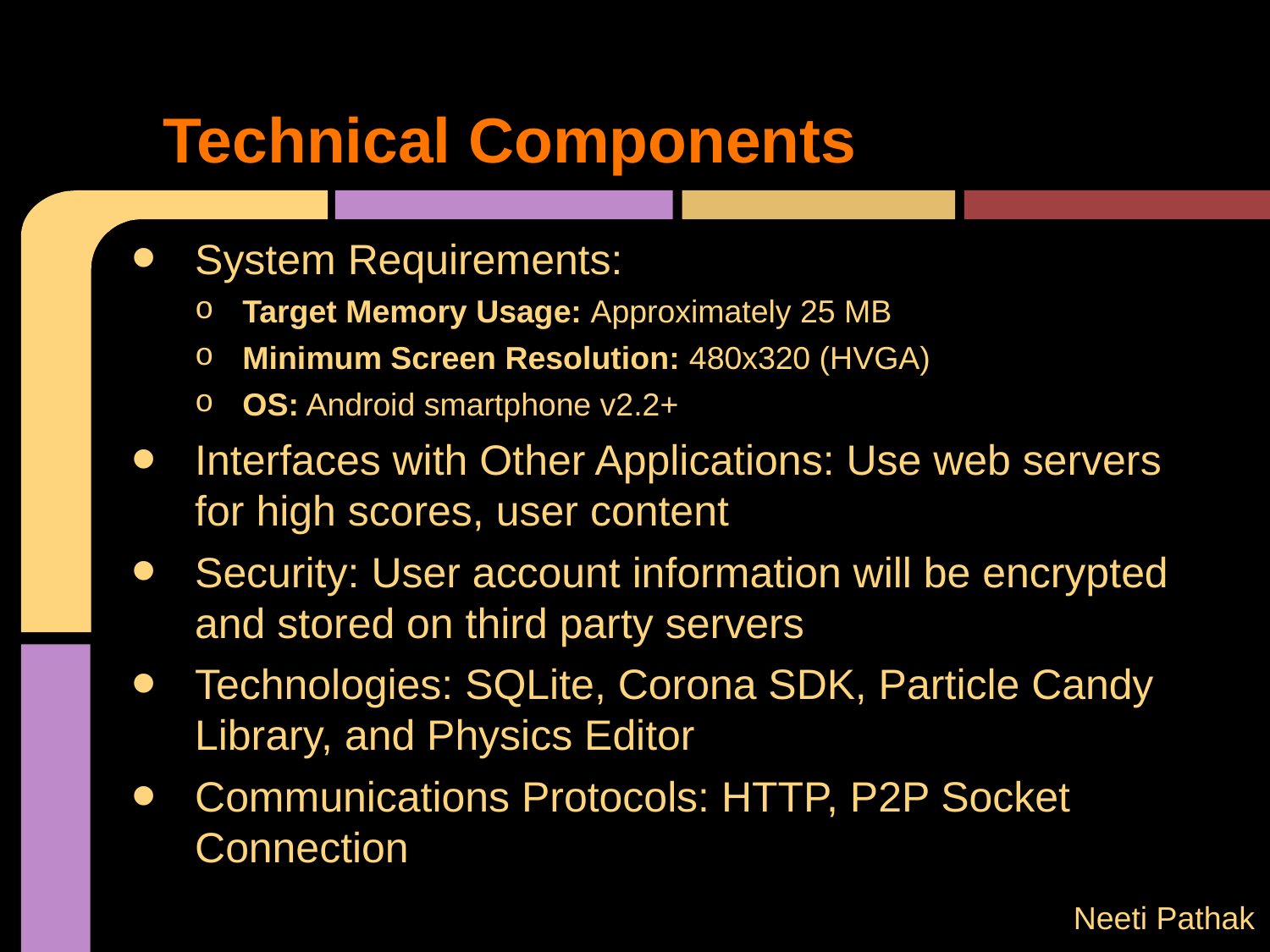

# Technical Components
System Requirements:
Target Memory Usage: Approximately 25 MB
Minimum Screen Resolution: 480x320 (HVGA)
OS: Android smartphone v2.2+
Interfaces with Other Applications: Use web servers for high scores, user content
Security: User account information will be encrypted and stored on third party servers
Technologies: SQLite, Corona SDK, Particle Candy Library, and Physics Editor
Communications Protocols: HTTP, P2P Socket Connection
Neeti Pathak